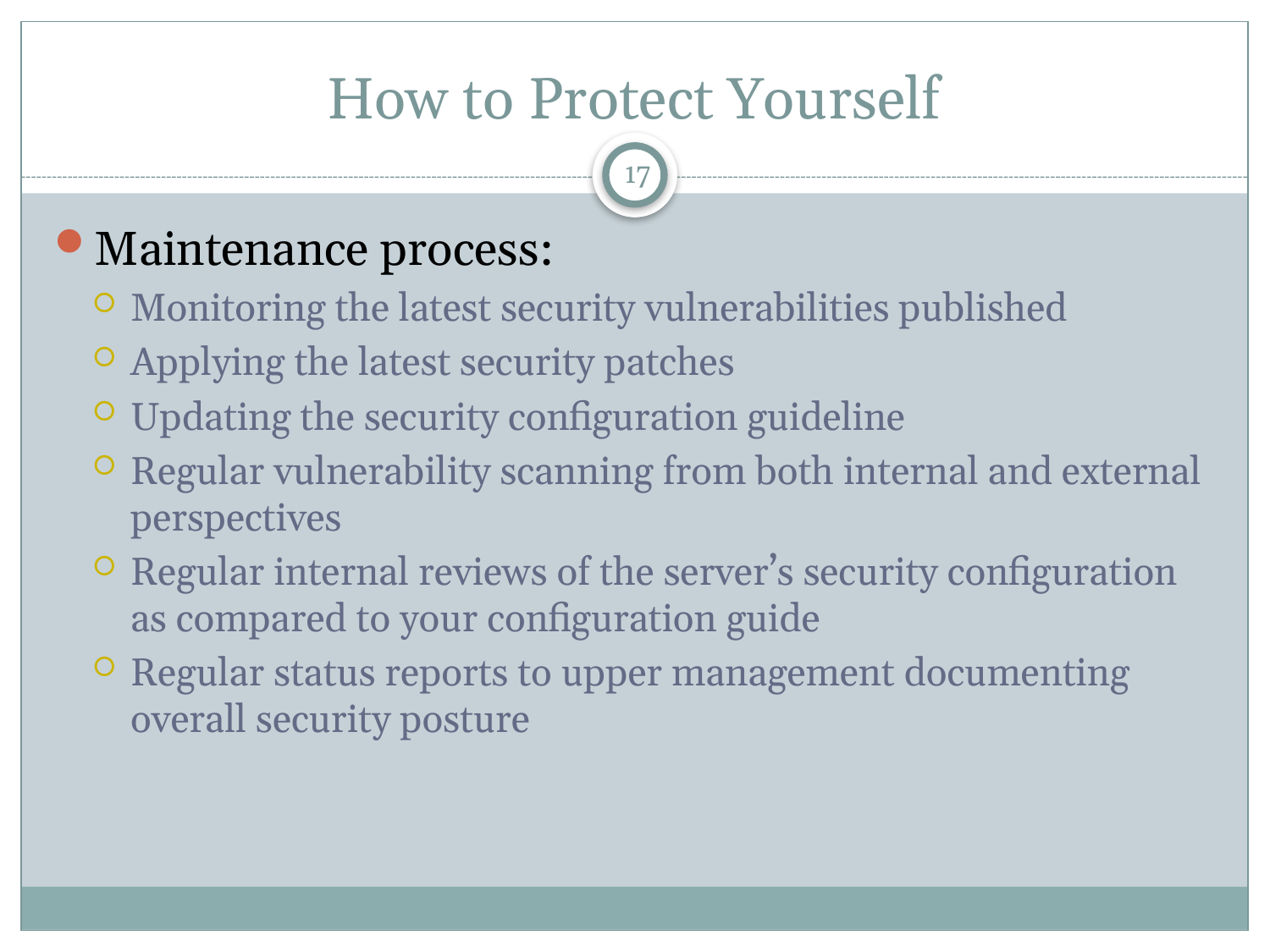

# How to Protect Yourself
17
Maintenance process:
Monitoring the latest security vulnerabilities published
Applying the latest security patches
Updating the security configuration guideline
Regular vulnerability scanning from both internal and external perspectives
Regular internal reviews of the server’s security configuration as compared to your configuration guide
Regular status reports to upper management documenting overall security posture